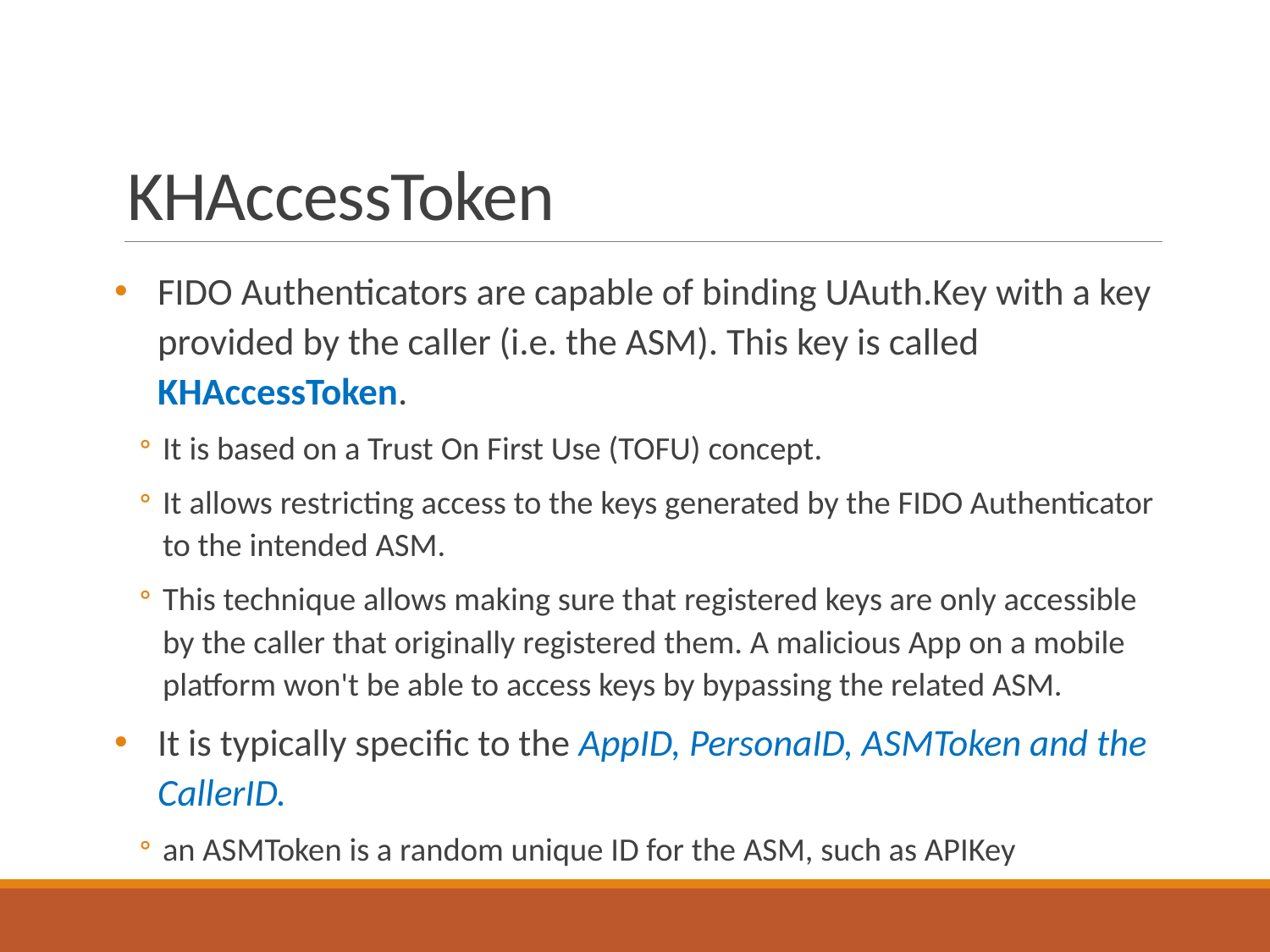

# KHAccessToken
FIDO Authenticators are capable of binding UAuth.Key with a key provided by the caller (i.e. the ASM). This key is called KHAccessToken.
It is based on a Trust On First Use (TOFU) concept.
It allows restricting access to the keys generated by the FIDO Authenticator to the intended ASM.
This technique allows making sure that registered keys are only accessible by the caller that originally registered them. A malicious App on a mobile platform won't be able to access keys by bypassing the related ASM.
It is typically specific to the AppID, PersonaID, ASMToken and the CallerID.
an ASMToken is a random unique ID for the ASM, such as APIKey